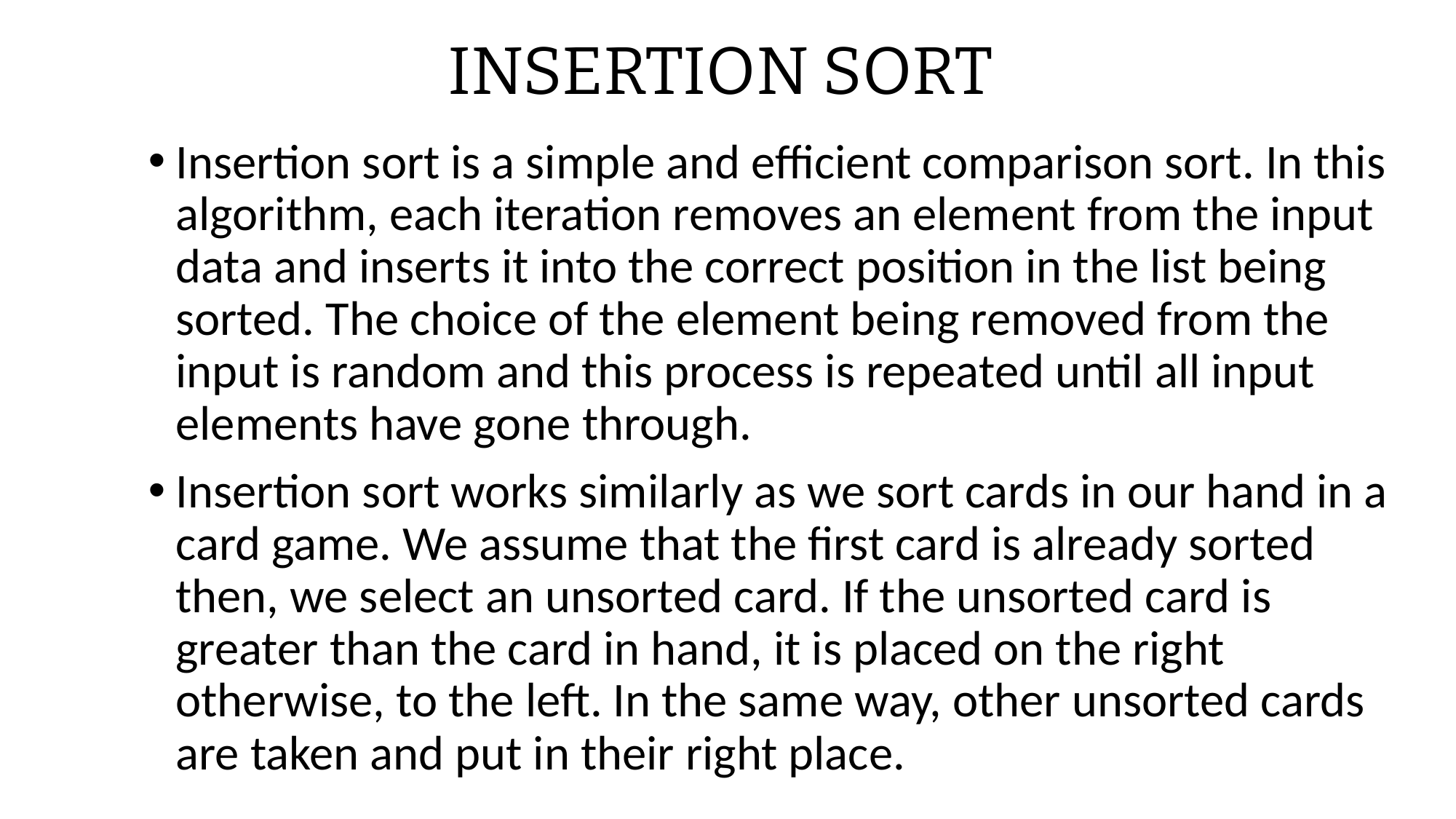

# INSERTION SORT
Insertion sort is a simple and efficient comparison sort. In this algorithm, each iteration removes an element from the input data and inserts it into the correct position in the list being sorted. The choice of the element being removed from the input is random and this process is repeated until all input elements have gone through.
Insertion sort works similarly as we sort cards in our hand in a card game. We assume that the first card is already sorted then, we select an unsorted card. If the unsorted card is greater than the card in hand, it is placed on the right otherwise, to the left. In the same way, other unsorted cards are taken and put in their right place.